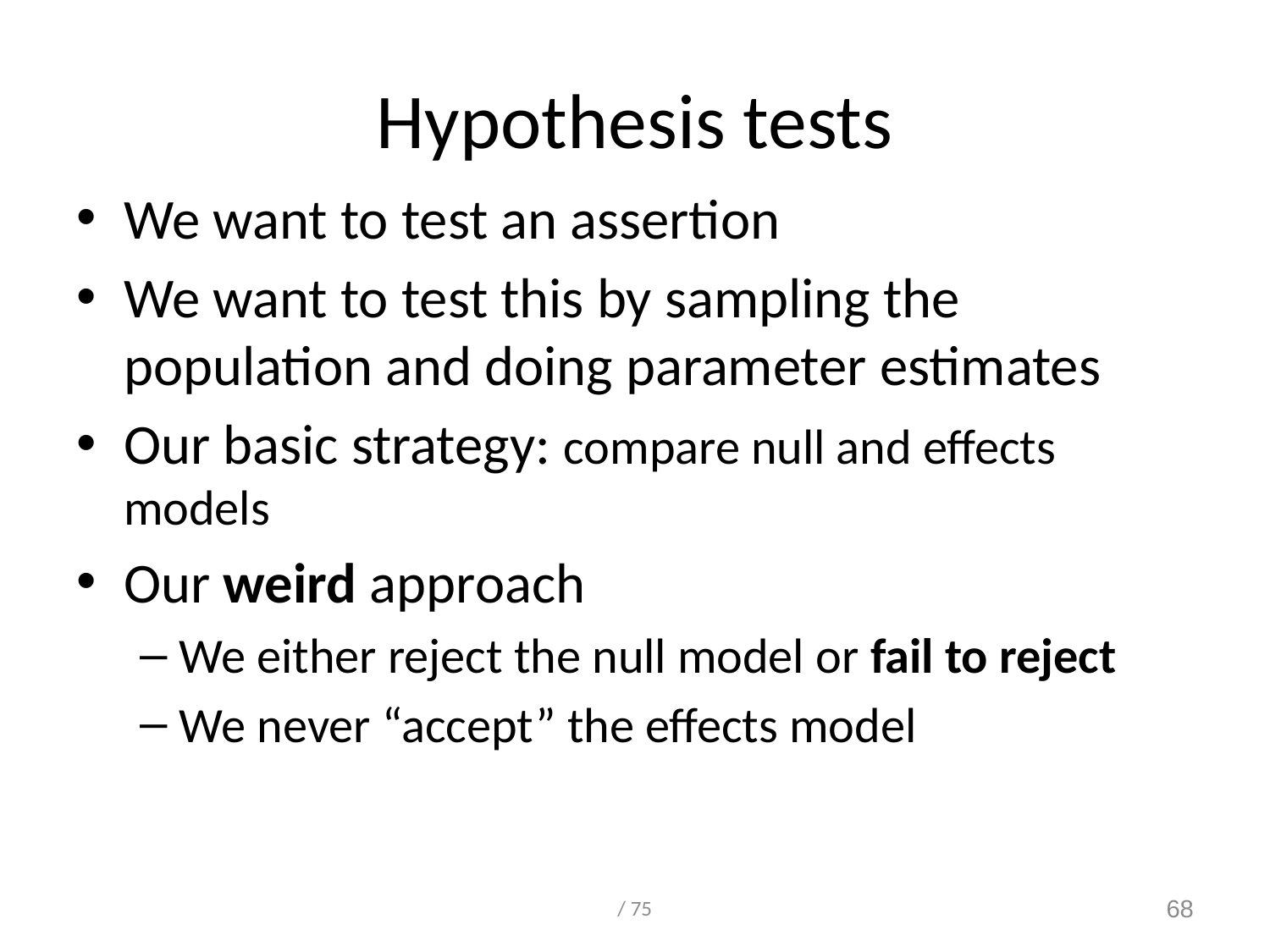

# Hypothesis tests
We want to test an assertion
We want to test this by sampling the population and doing parameter estimates
Our basic strategy: compare null and effects models
Our weird approach
We either reject the null model or fail to reject
We never “accept” the effects model
/ 75
68